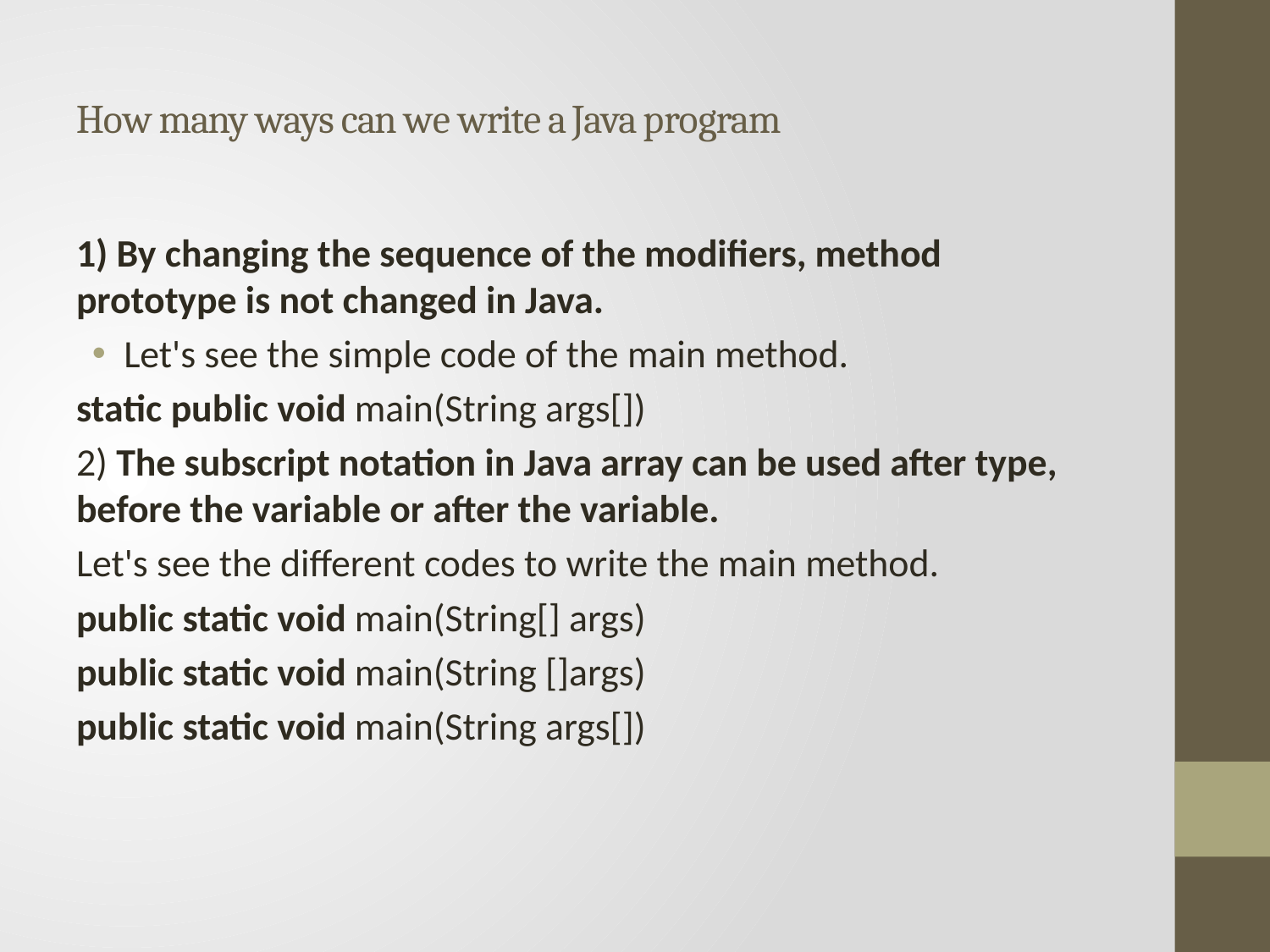

# How many ways can we write a Java program
1) By changing the sequence of the modifiers, method prototype is not changed in Java.
Let's see the simple code of the main method.
static public void main(String args[])
2) The subscript notation in Java array can be used after type, before the variable or after the variable.
Let's see the different codes to write the main method.
public static void main(String[] args)
public static void main(String []args)
public static void main(String args[])